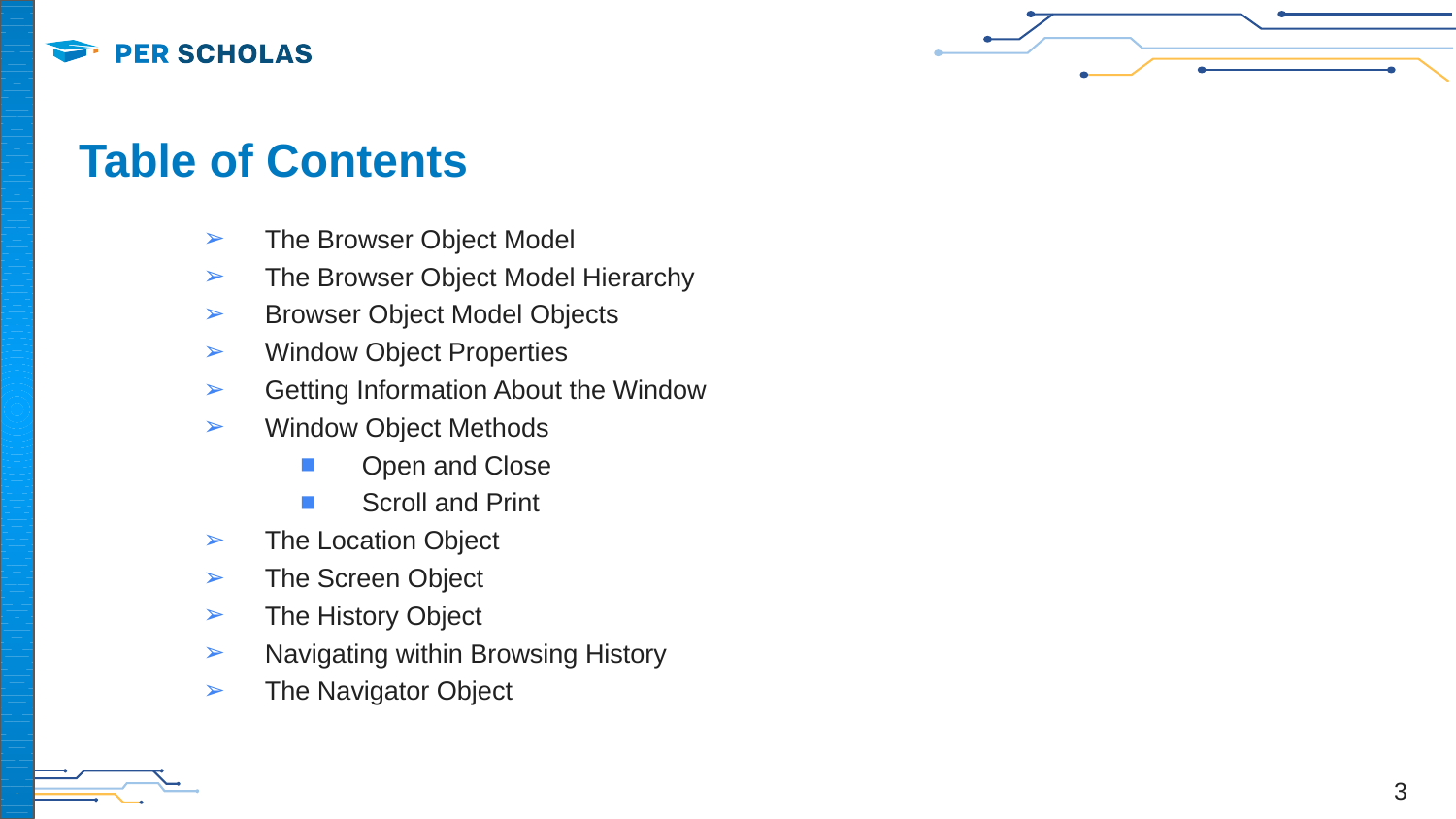

# Table of Contents
The Browser Object Model
The Browser Object Model Hierarchy
Browser Object Model Objects
Window Object Properties
Getting Information About the Window
Window Object Methods
Open and Close
Scroll and Print
The Location Object
The Screen Object
The History Object
Navigating within Browsing History
The Navigator Object
3